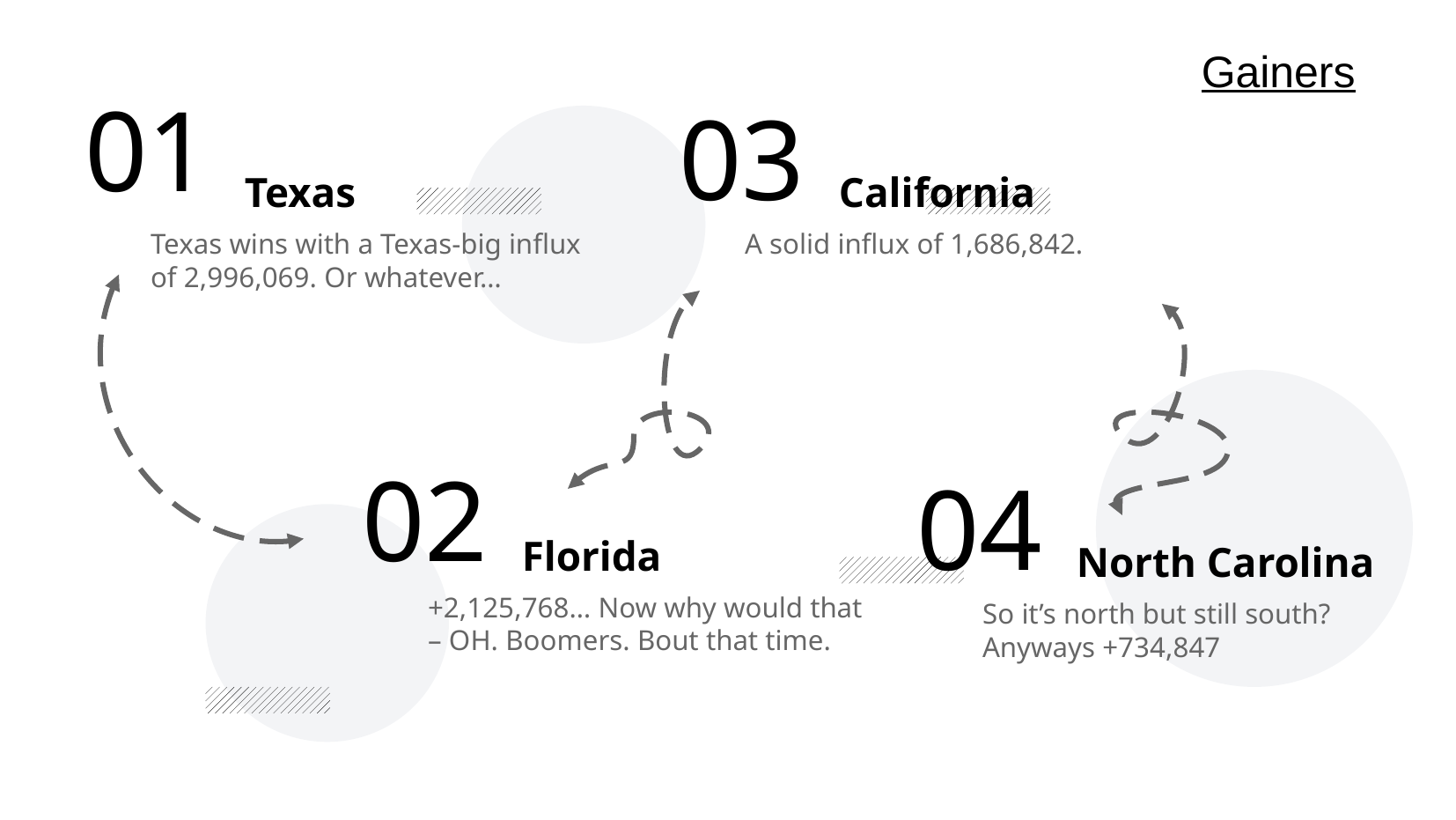

Gainers
01
03
Texas
California
Texas wins with a Texas-big influx of 2,996,069. Or whatever…
A solid influx of 1,686,842.
02
04
Florida
North Carolina
+2,125,768… Now why would that – OH. Boomers. Bout that time.
So it’s north but still south? Anyways +734,847